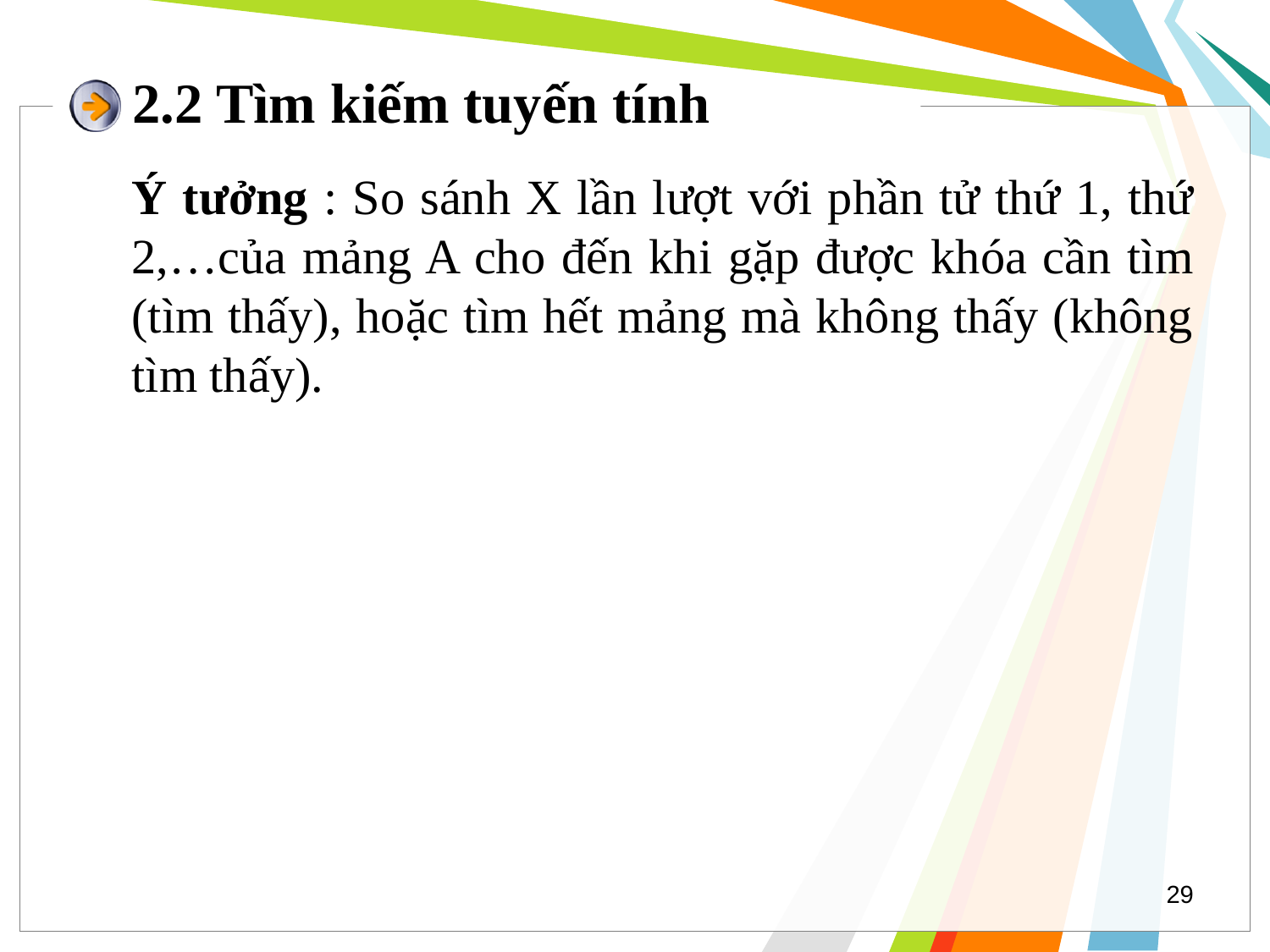

# 2.2 Tìm kiếm tuyến tính
Ý tưởng : So sánh X lần lượt với phần tử thứ 1, thứ 2,…của mảng A cho đến khi gặp được khóa cần tìm (tìm thấy), hoặc tìm hết mảng mà không thấy (không tìm thấy).

29